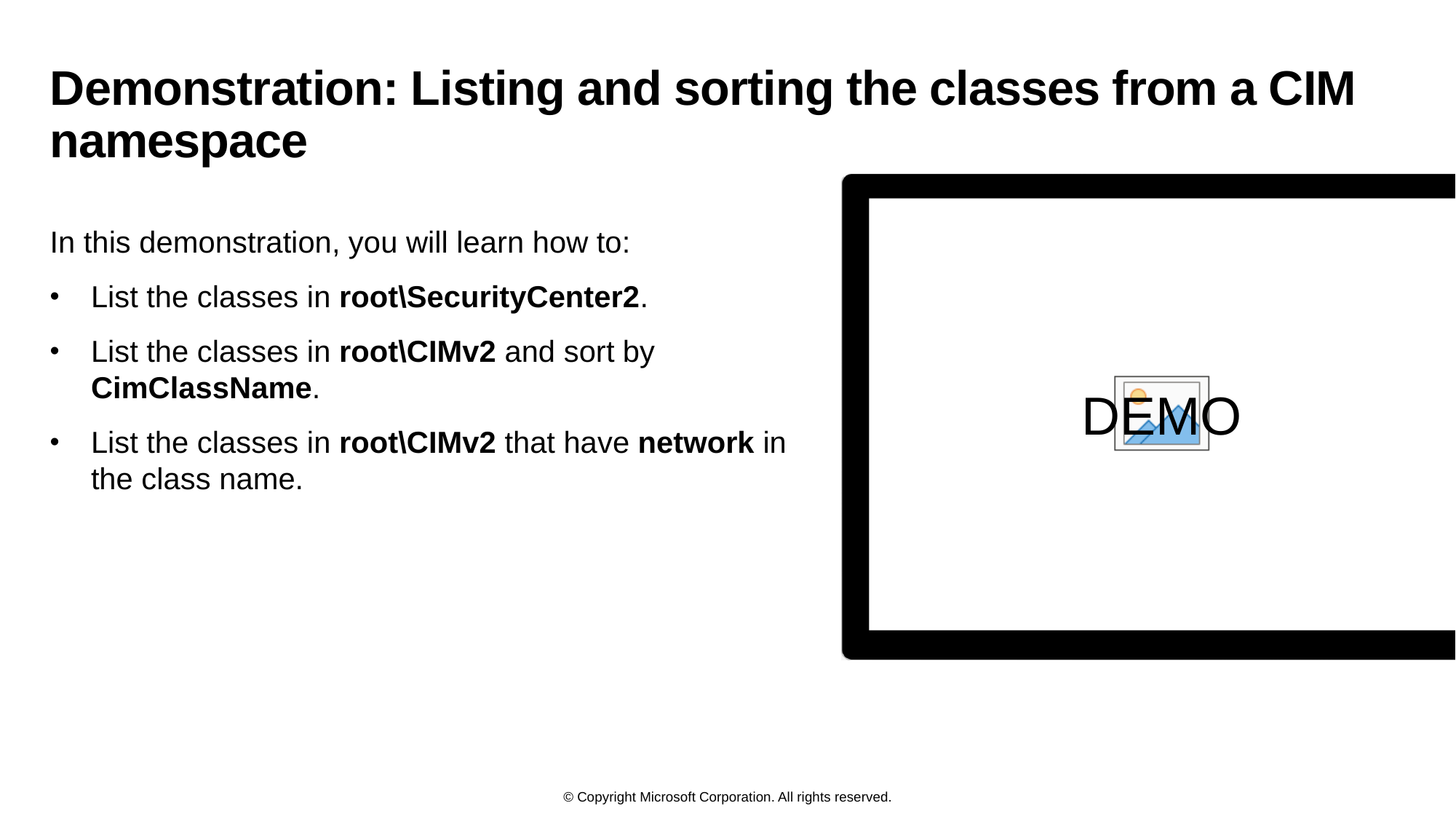

# Demonstration: Listing and sorting the classes from a CIM namespace

In this demonstration, you will learn how to:
List the classes in root\SecurityCenter2.
List the classes in root\CIMv2 and sort by CimClassName.
List the classes in root\CIMv2 that have network in the class name.